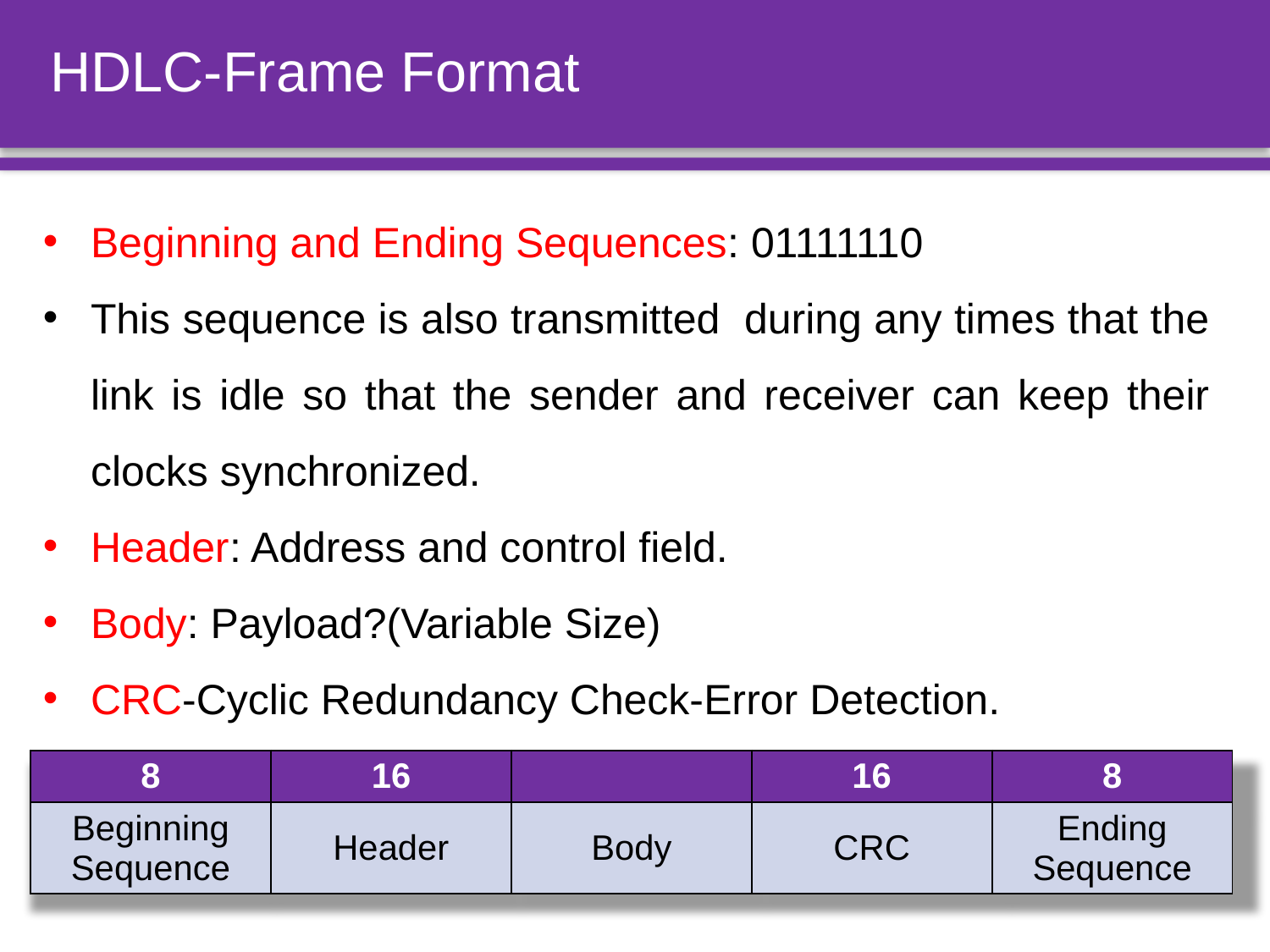

# HDLC-Frame Format
Beginning and Ending Sequences: 01111110
This sequence is also transmitted  during any times that the link is idle so that the sender and receiver can keep their clocks synchronized.
Header: Address and control field.
Body: Payload?(Variable Size)
CRC-Cyclic Redundancy Check-Error Detection.
| 8 | 16 |  | 16 | 8 |
| --- | --- | --- | --- | --- |
| Beginning Sequence | Header | Body | CRC | Ending Sequence |